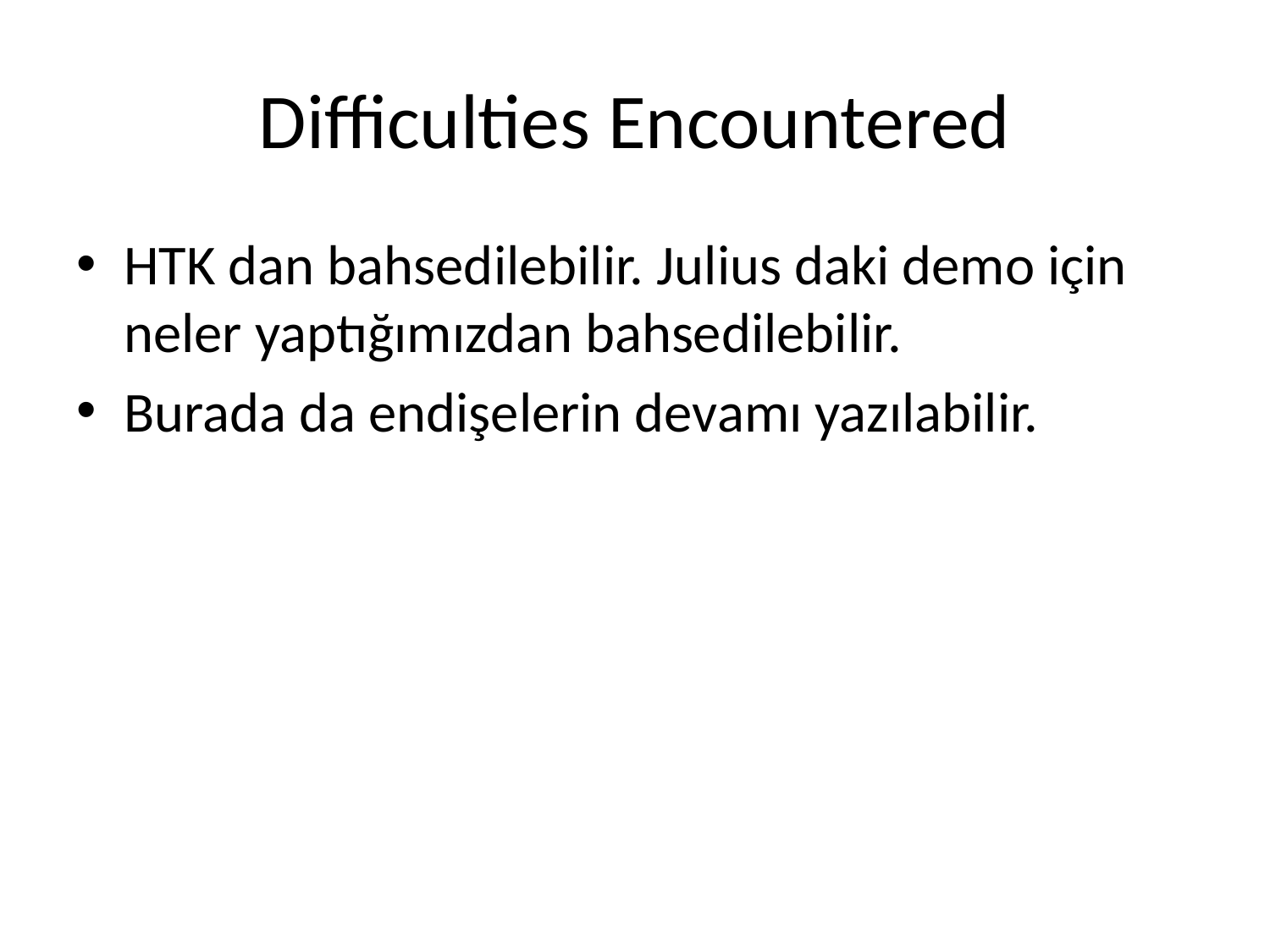

# Difficulties Encountered
HTK dan bahsedilebilir. Julius daki demo için neler yaptığımızdan bahsedilebilir.
Burada da endişelerin devamı yazılabilir.